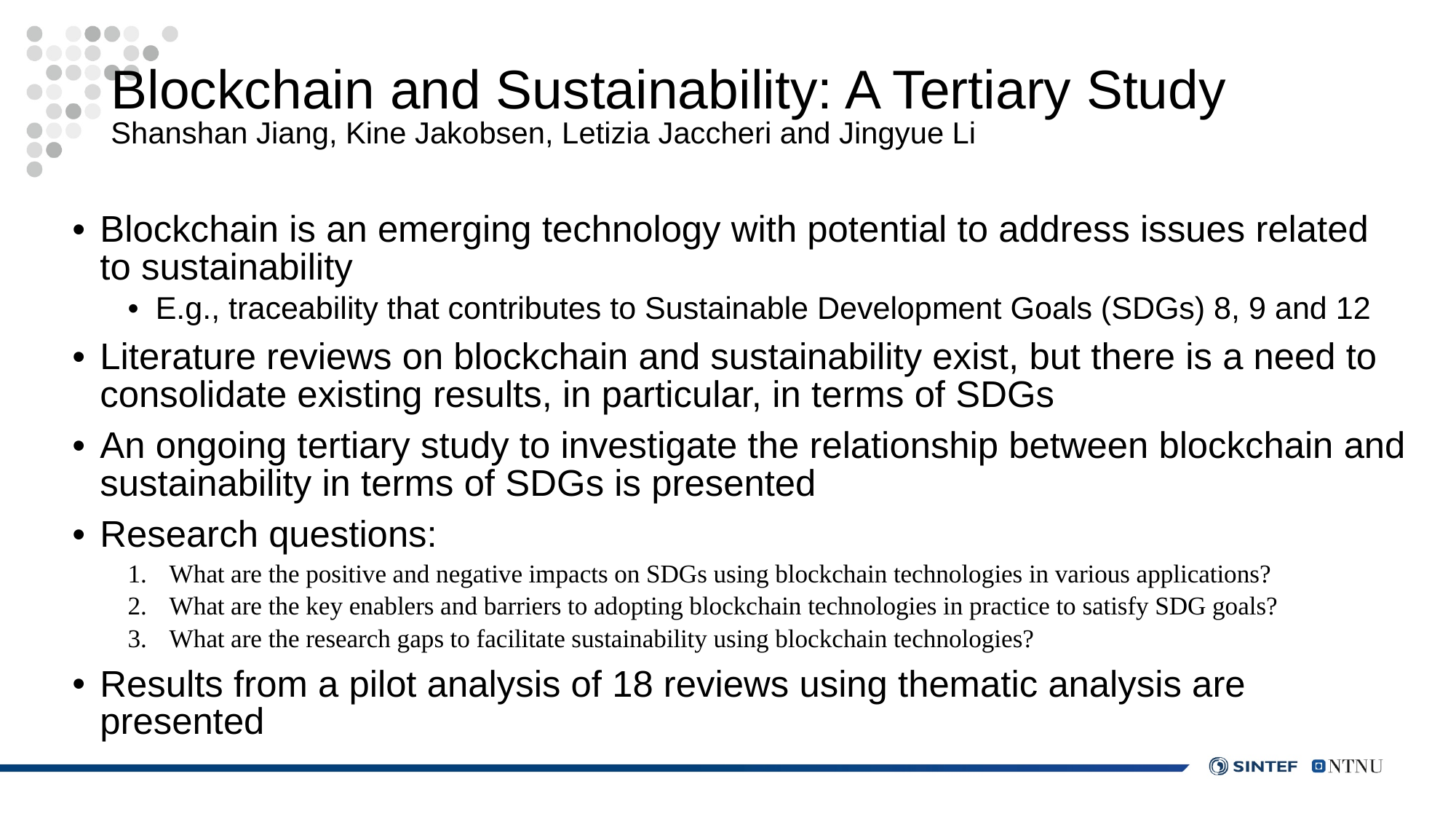

# Blockchain and Sustainability: A Tertiary Study Shanshan Jiang, Kine Jakobsen, Letizia Jaccheri and Jingyue Li
Blockchain is an emerging technology with potential to address issues related to sustainability
E.g., traceability that contributes to Sustainable Development Goals (SDGs) 8, 9 and 12
Literature reviews on blockchain and sustainability exist, but there is a need to consolidate existing results, in particular, in terms of SDGs
An ongoing tertiary study to investigate the relationship between blockchain and sustainability in terms of SDGs is presented
Research questions:
What are the positive and negative impacts on SDGs using blockchain technologies in various applications?
What are the key enablers and barriers to adopting blockchain technologies in practice to satisfy SDG goals?
What are the research gaps to facilitate sustainability using blockchain technologies?
Results from a pilot analysis of 18 reviews using thematic analysis are presented